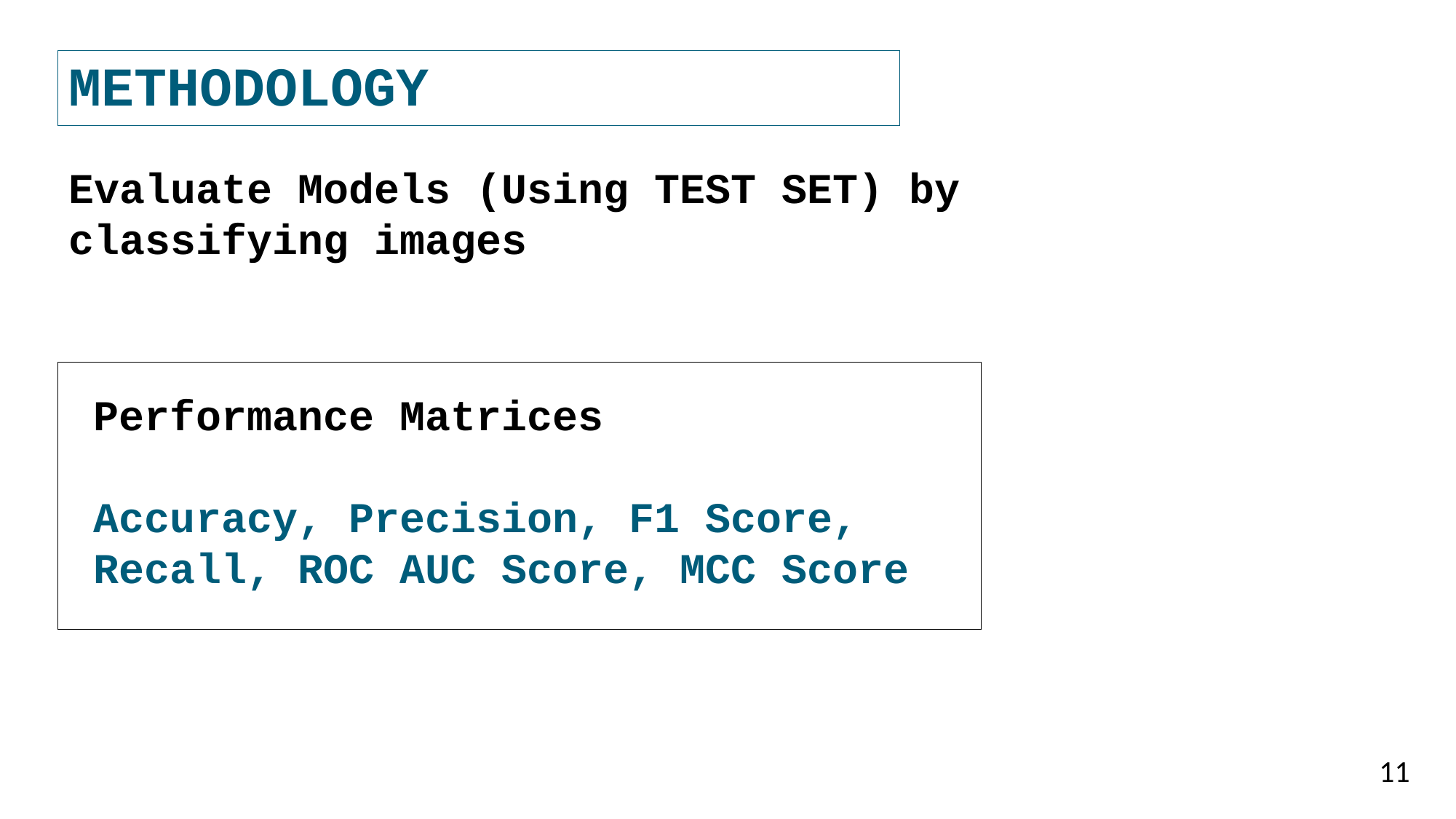

# METHODOLOGY
Evaluate Models (Using TEST SET) by classifying images

Performance Matrices

Accuracy, Precision, F1 Score, Recall, ROC AUC Score, MCC Score
11